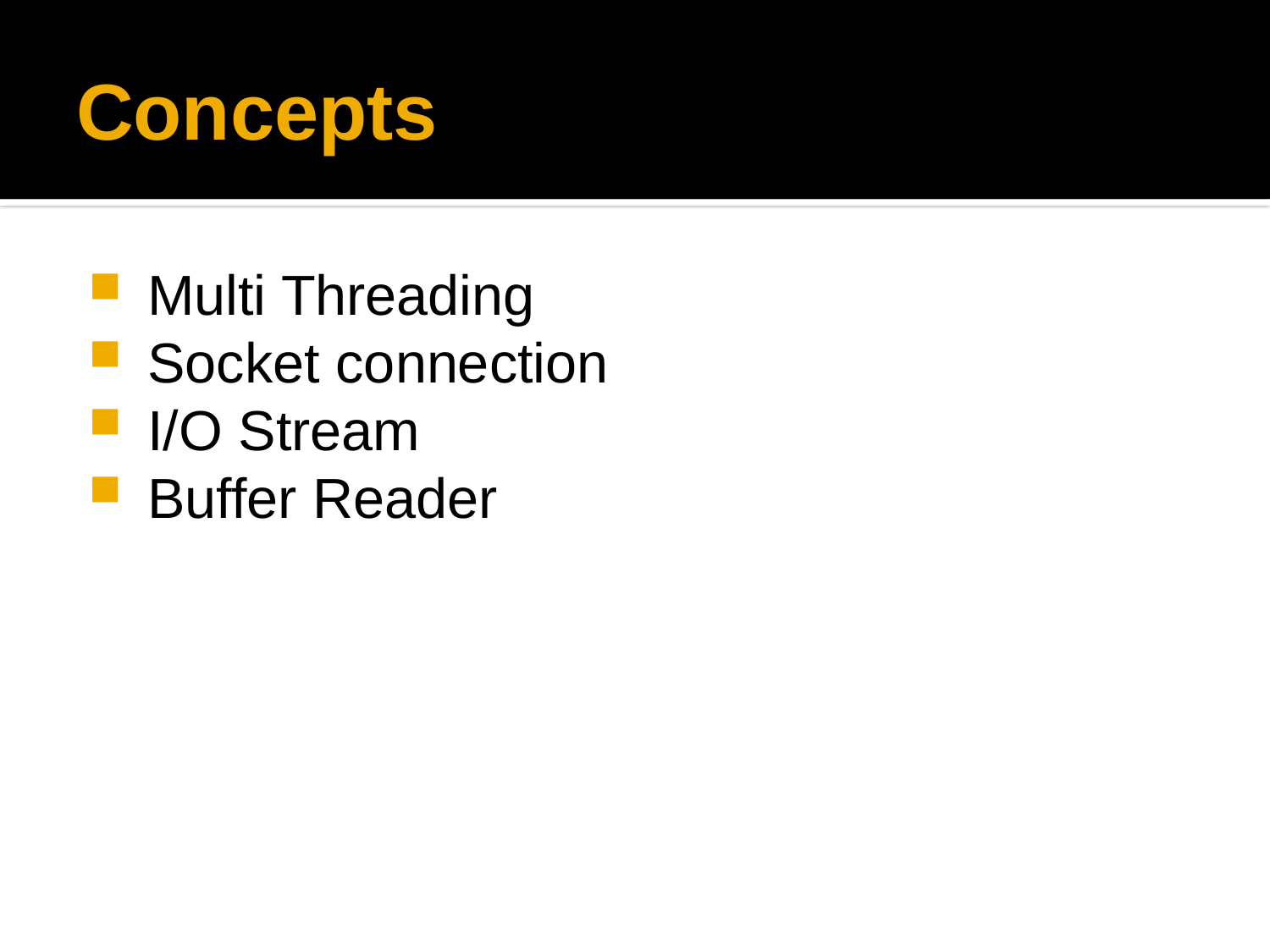

# Concepts
 Multi Threading
 Socket connection
 I/O Stream
 Buffer Reader